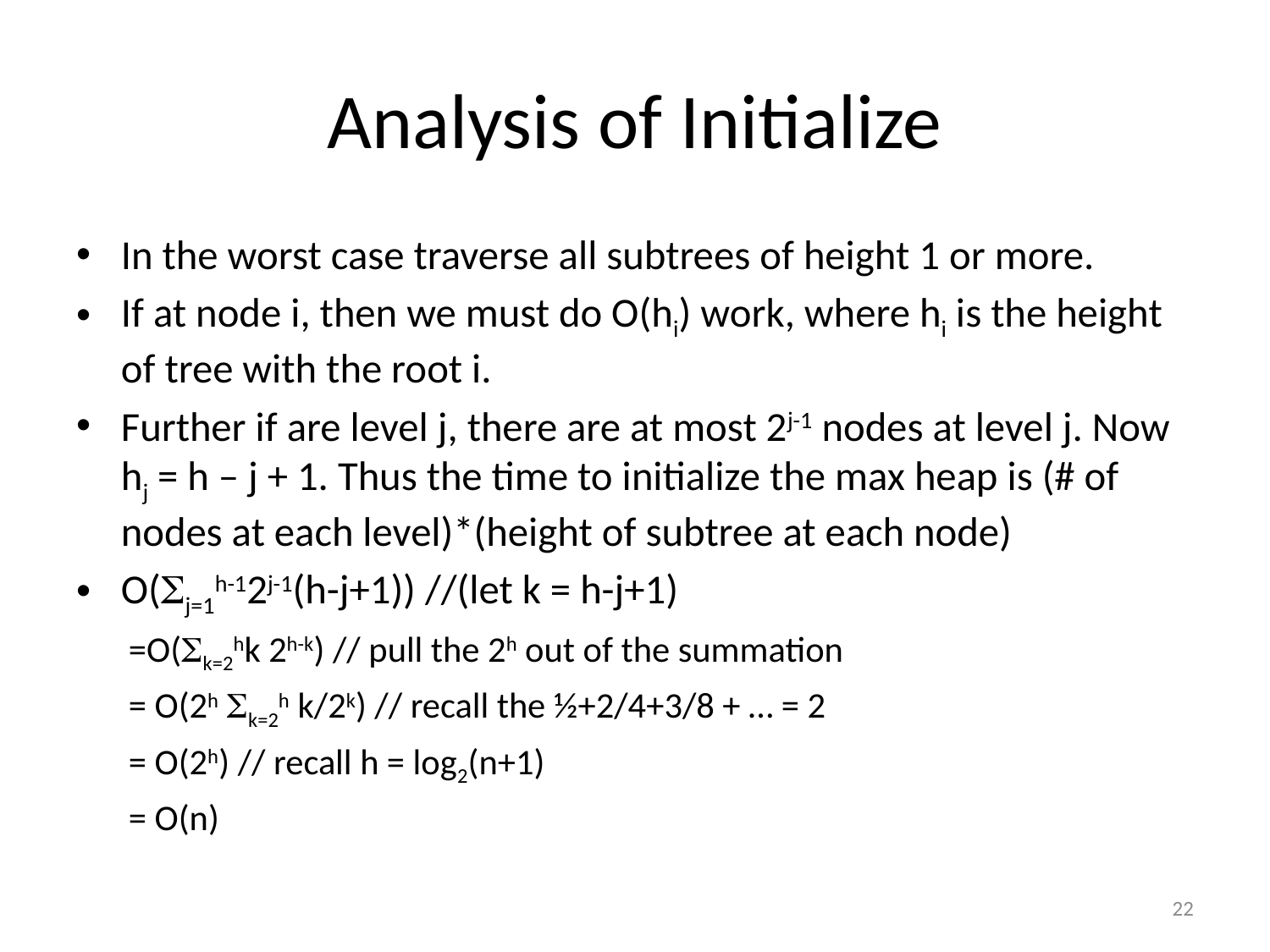

# Analysis of Initialize
In the worst case traverse all subtrees of height 1 or more.
If at node i, then we must do O(hi) work, where hi is the height of tree with the root i.
Further if are level j, there are at most 2j-1 nodes at level j. Now hj = h – j + 1. Thus the time to initialize the max heap is (# of nodes at each level)*(height of subtree at each node)
O(Σj=1h-12j-1(h-j+1)) //(let k = h-j+1)
=O(Σk=2hk 2h-k) // pull the 2h out of the summation
= O(2h Σk=2h k/2k) // recall the ½+2/4+3/8 + … = 2
= O(2h) // recall h = log2(n+1)
= O(n)
22